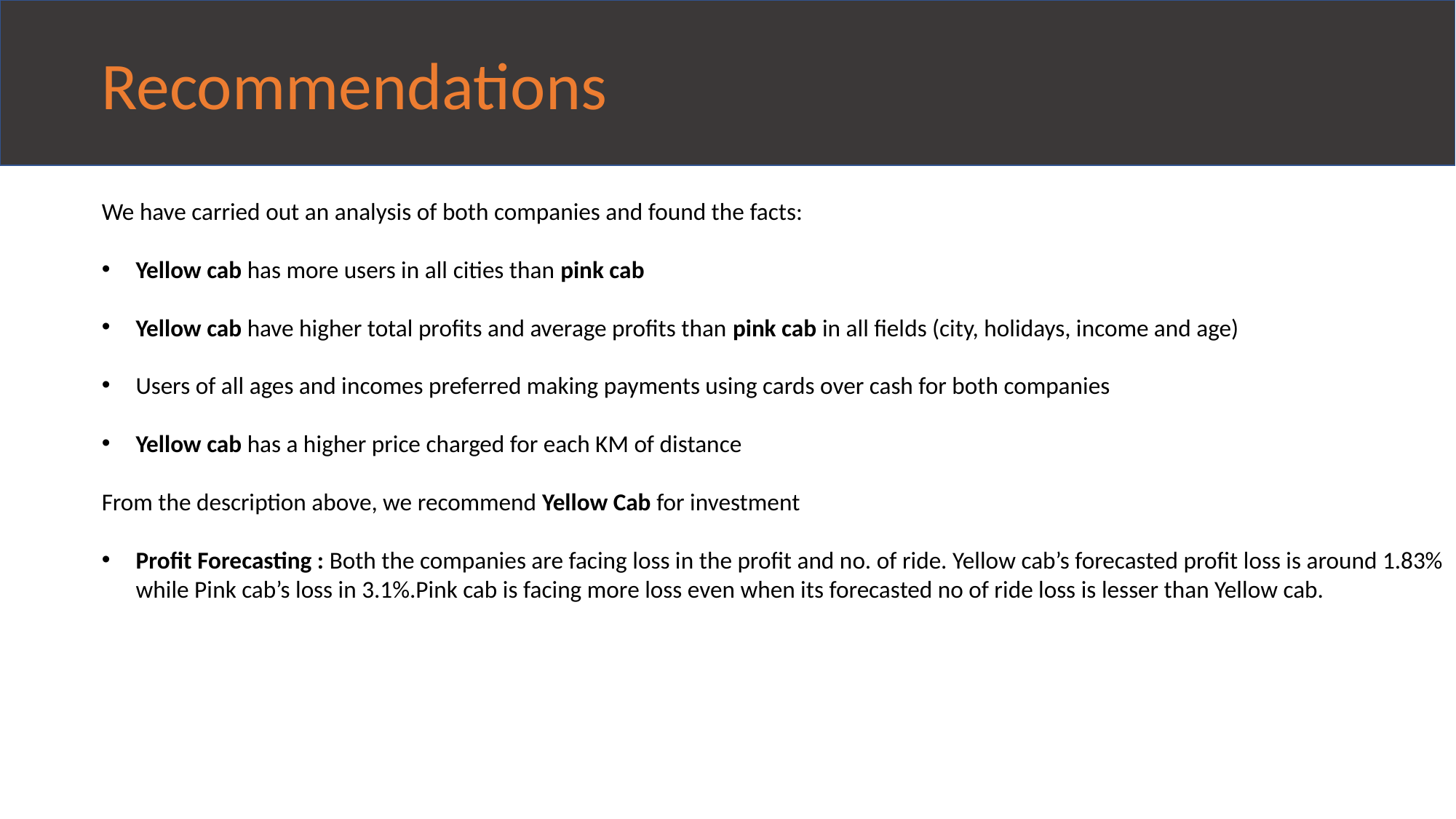

Recommendations
We have carried out an analysis of both companies and found the facts:

Yellow cab has more users in all cities than pink cab

Yellow cab have higher total profits and average profits than pink cab in all fields (city, holidays, income and age)

Users of all ages and incomes preferred making payments using cards over cash for both companies

Yellow cab has a higher price charged for each KM of distance

From the description above, we recommend Yellow Cab for investment

Profit Forecasting : Both the companies are facing loss in the profit and no. of ride. Yellow cab’s forecasted profit loss is around 1.83% while Pink cab’s loss in 3.1%.Pink cab is facing more loss even when its forecasted no of ride loss is lesser than Yellow cab.